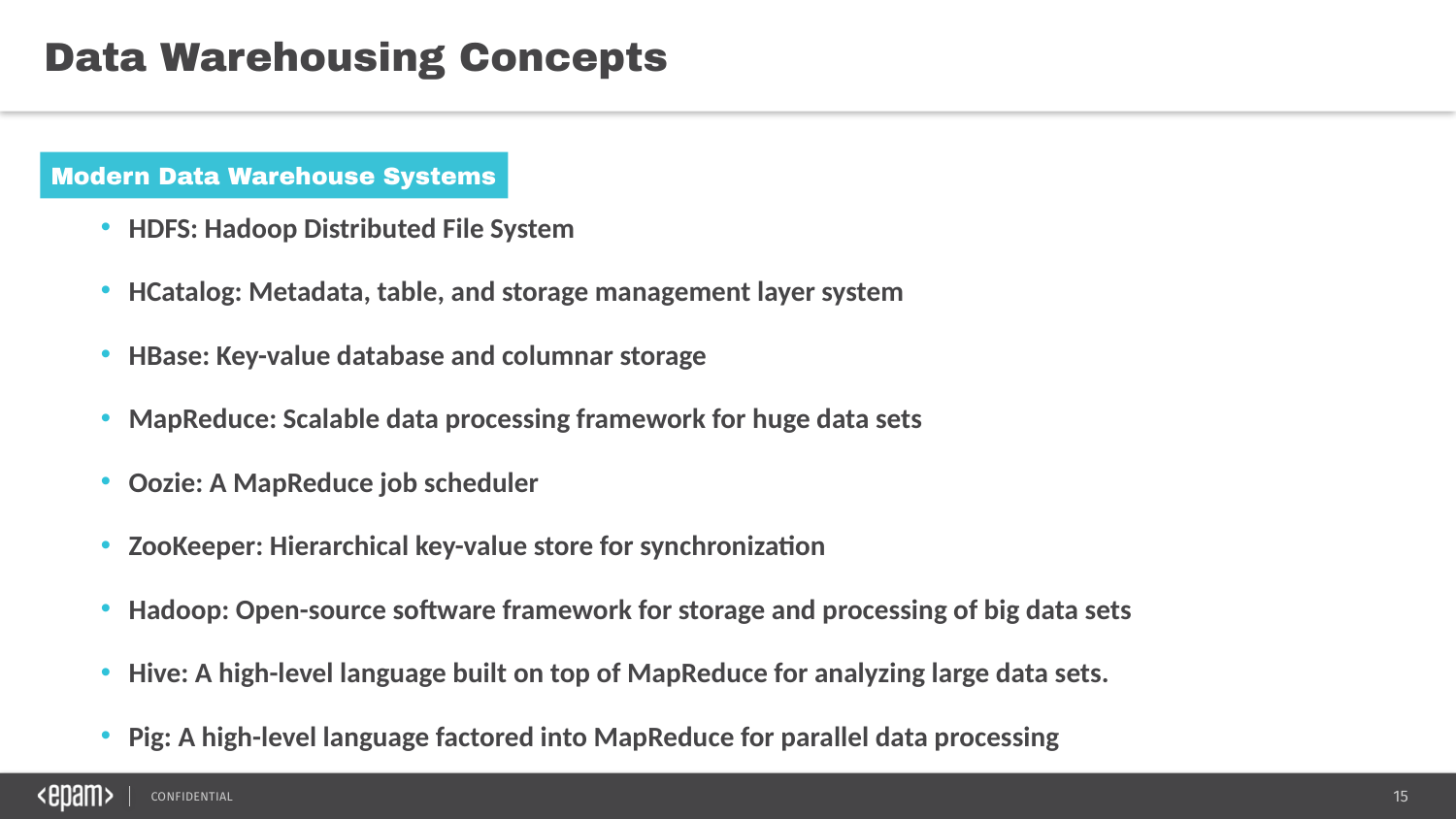

Data Warehousing Concepts
Modern Data Warehouse Systems
HDFS: Hadoop Distributed File System
HCatalog: Metadata, table, and storage management layer system
HBase: Key-value database and columnar storage
MapReduce: Scalable data processing framework for huge data sets
Oozie: A MapReduce job scheduler
ZooKeeper: Hierarchical key-value store for synchronization
Hadoop: Open-source software framework for storage and processing of big data sets
Hive: A high-level language built on top of MapReduce for analyzing large data sets.
Pig: A high-level language factored into MapReduce for parallel data processing